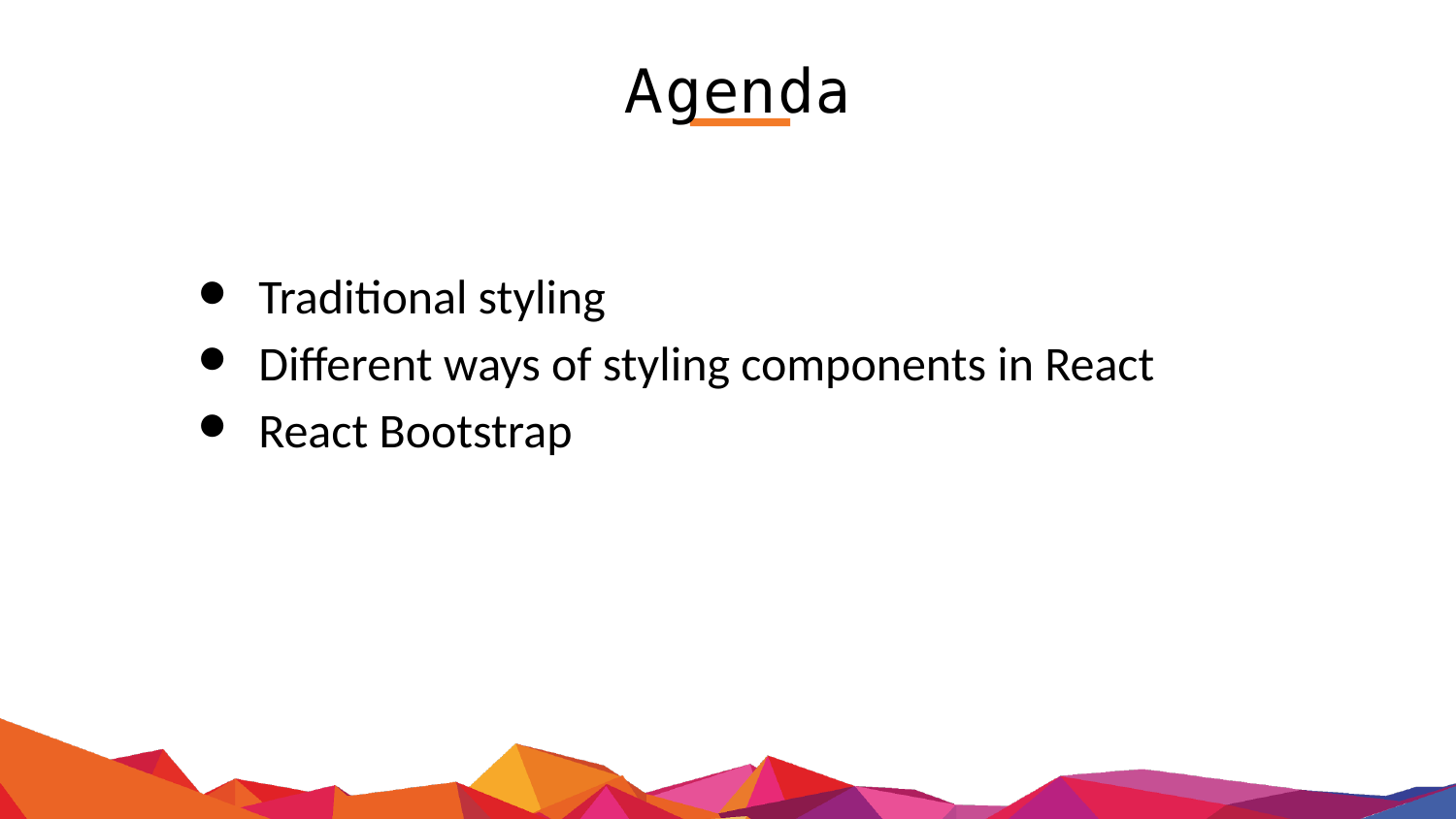

# Agenda
Traditional styling
Different ways of styling components in React
React Bootstrap